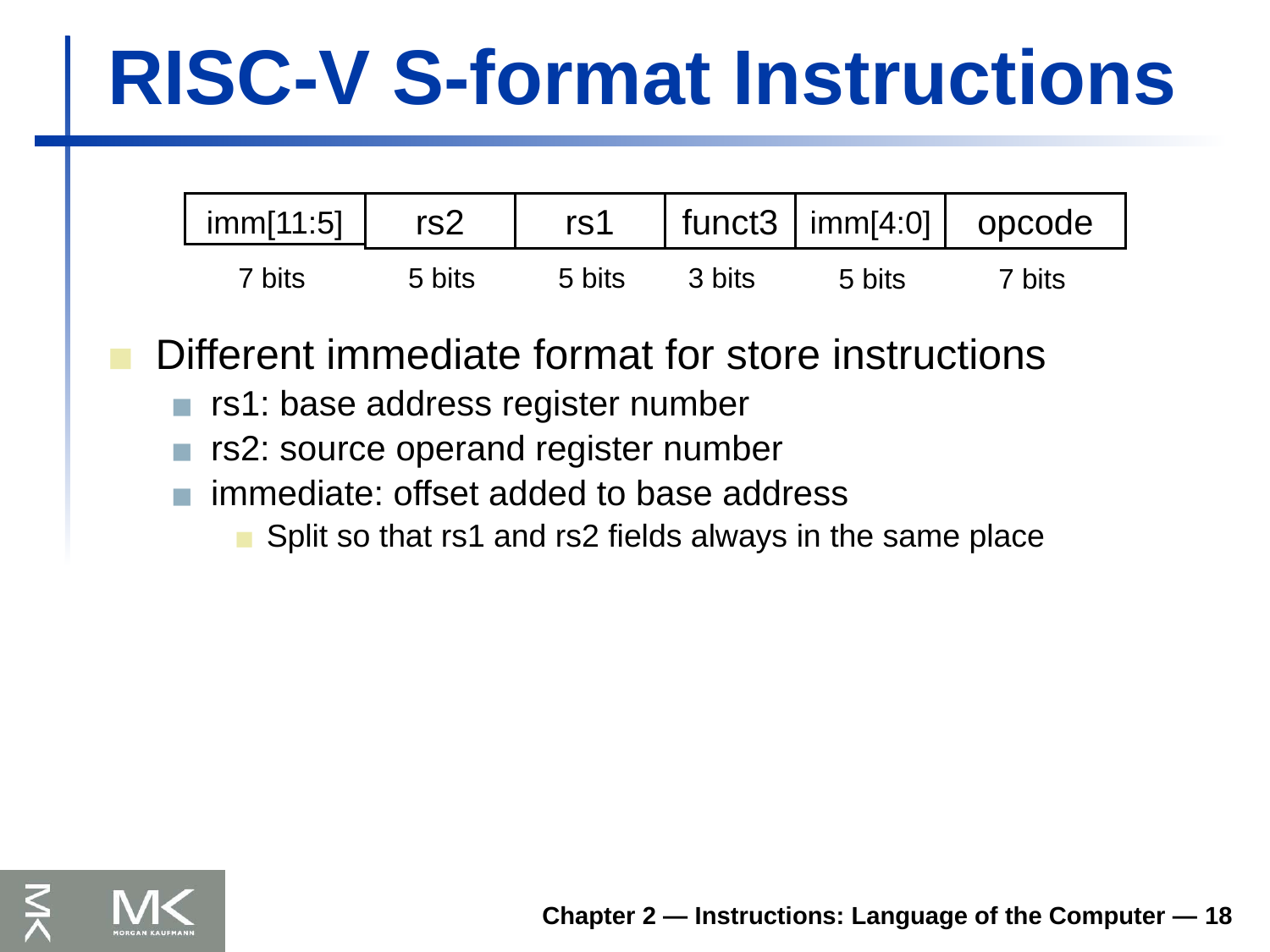

# RISC-V S-format Instructions

rs2
rs1
funct3

opcode
7 bits
5 bits
5 bits
3 bits
5 bits
7 bits
imm[11:5]
imm[4:0]
Different immediate format for store instructions
rs1: base address register number
rs2: source operand register number
immediate: offset added to base address
Split so that rs1 and rs2 fields always in the same place
Chapter 2 — Instructions: Language of the Computer — 18